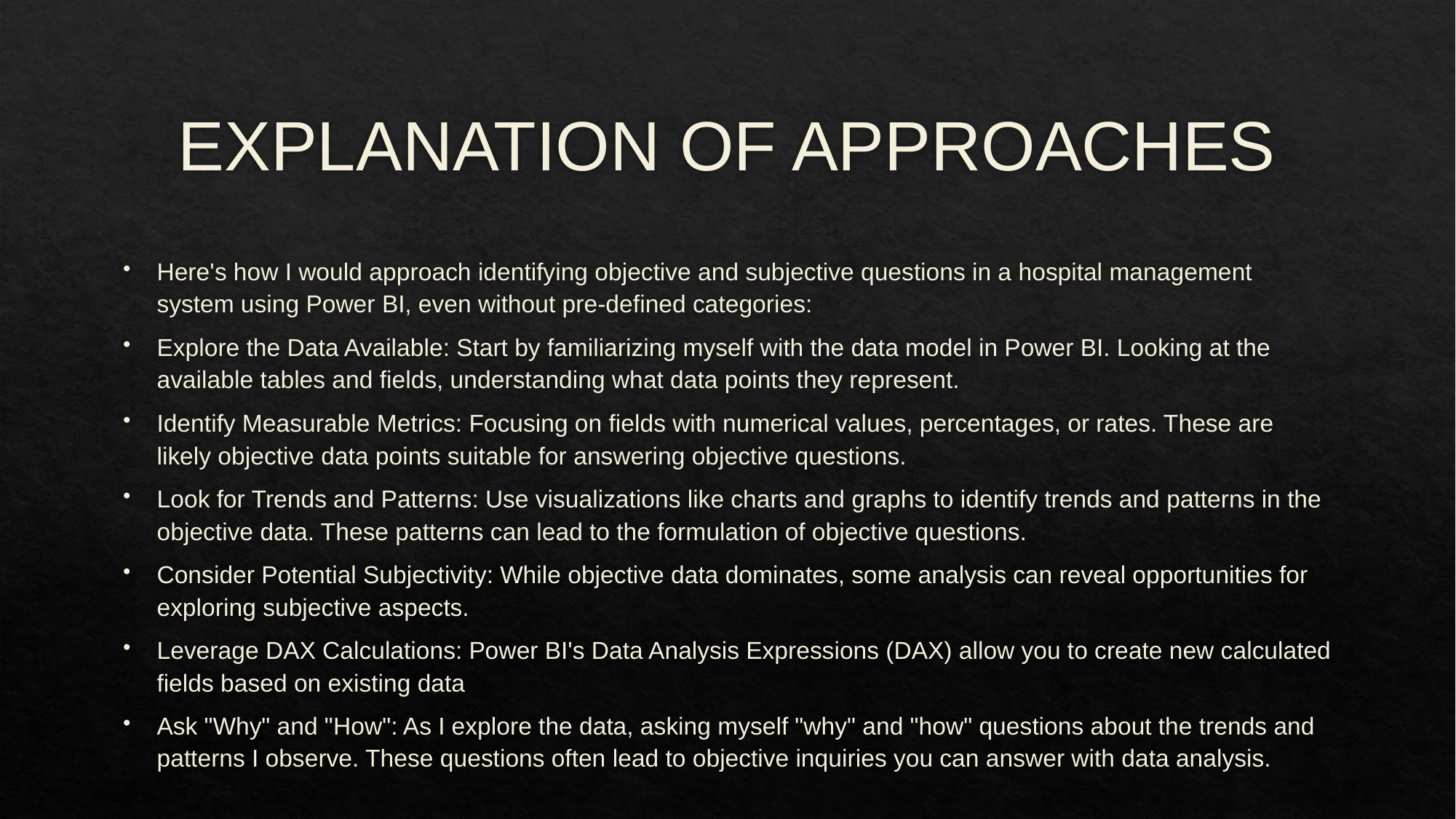

# EXPLANATION OF APPROACHES
Here's how I would approach identifying objective and subjective questions in a hospital management system using Power BI, even without pre-defined categories:
Explore the Data Available: Start by familiarizing myself with the data model in Power BI. Looking at the available tables and fields, understanding what data points they represent.
Identify Measurable Metrics: Focusing on fields with numerical values, percentages, or rates. These are likely objective data points suitable for answering objective questions.
Look for Trends and Patterns: Use visualizations like charts and graphs to identify trends and patterns in the objective data. These patterns can lead to the formulation of objective questions.
Consider Potential Subjectivity: While objective data dominates, some analysis can reveal opportunities for exploring subjective aspects.
Leverage DAX Calculations: Power BI's Data Analysis Expressions (DAX) allow you to create new calculated fields based on existing data
Ask "Why" and "How": As I explore the data, asking myself "why" and "how" questions about the trends and patterns I observe. These questions often lead to objective inquiries you can answer with data analysis.